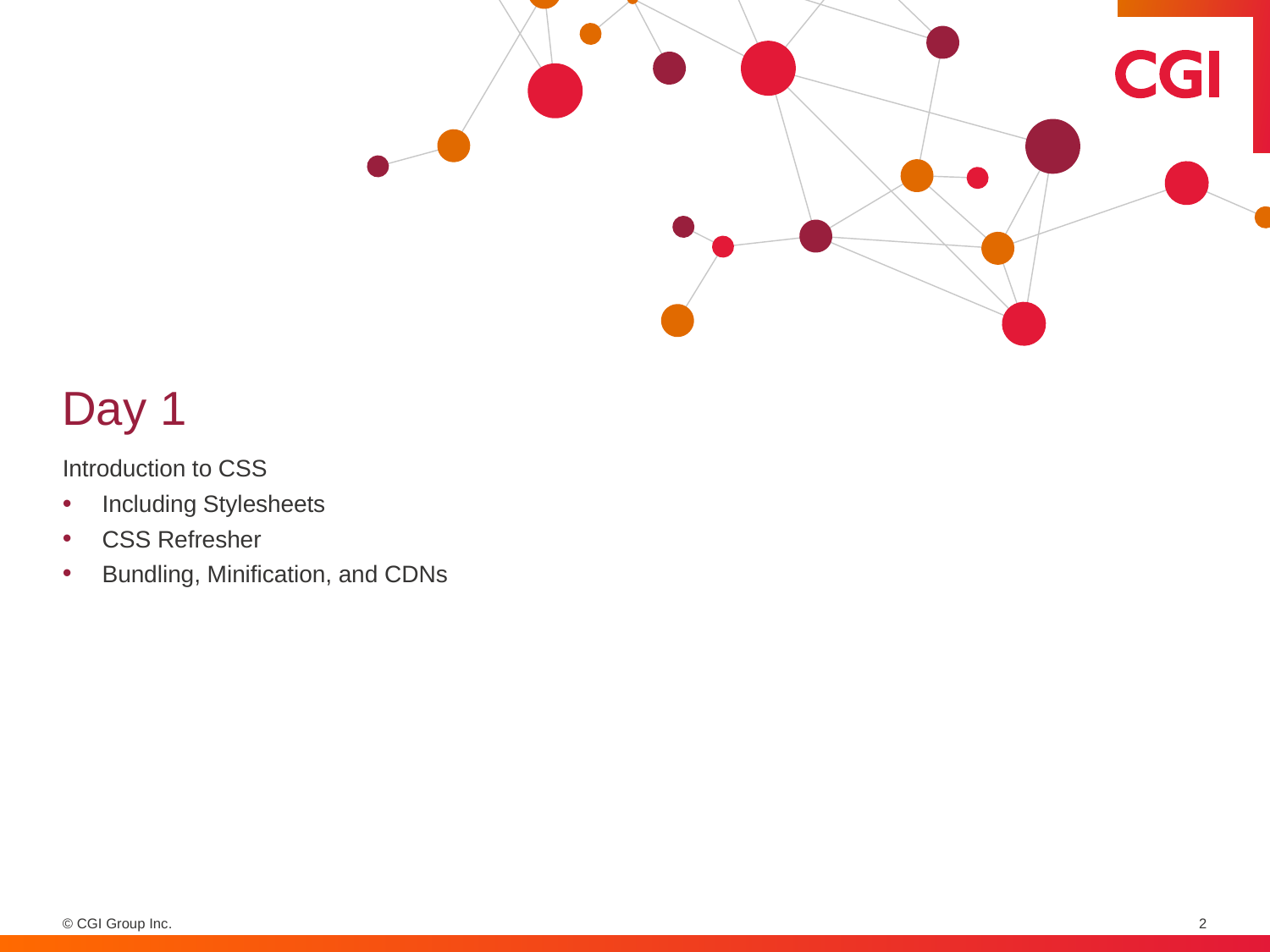

# Day 1
Introduction to CSS
Including Stylesheets
CSS Refresher
Bundling, Minification, and CDNs
2